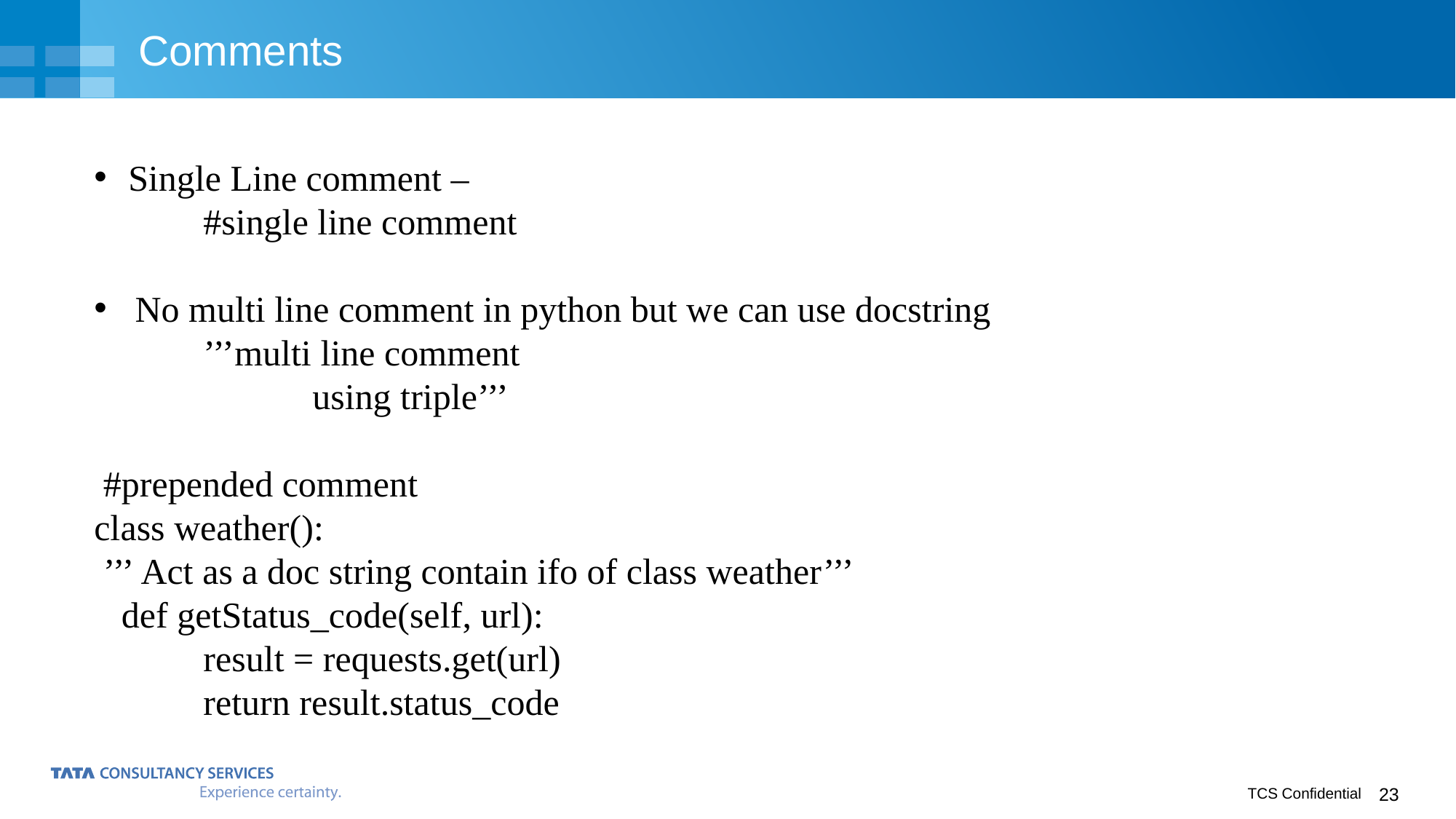

# Comments
Single Line comment –
	#single line comment

No multi line comment in python but we can use docstring
	’’’multi line comment
		using triple’’’

 #prepended comment
class weather():
 ’’’ Act as a doc string contain ifo of class weather’’’
   def getStatus_code(self, url):
	result = requests.get(url)
       	return result.status_code